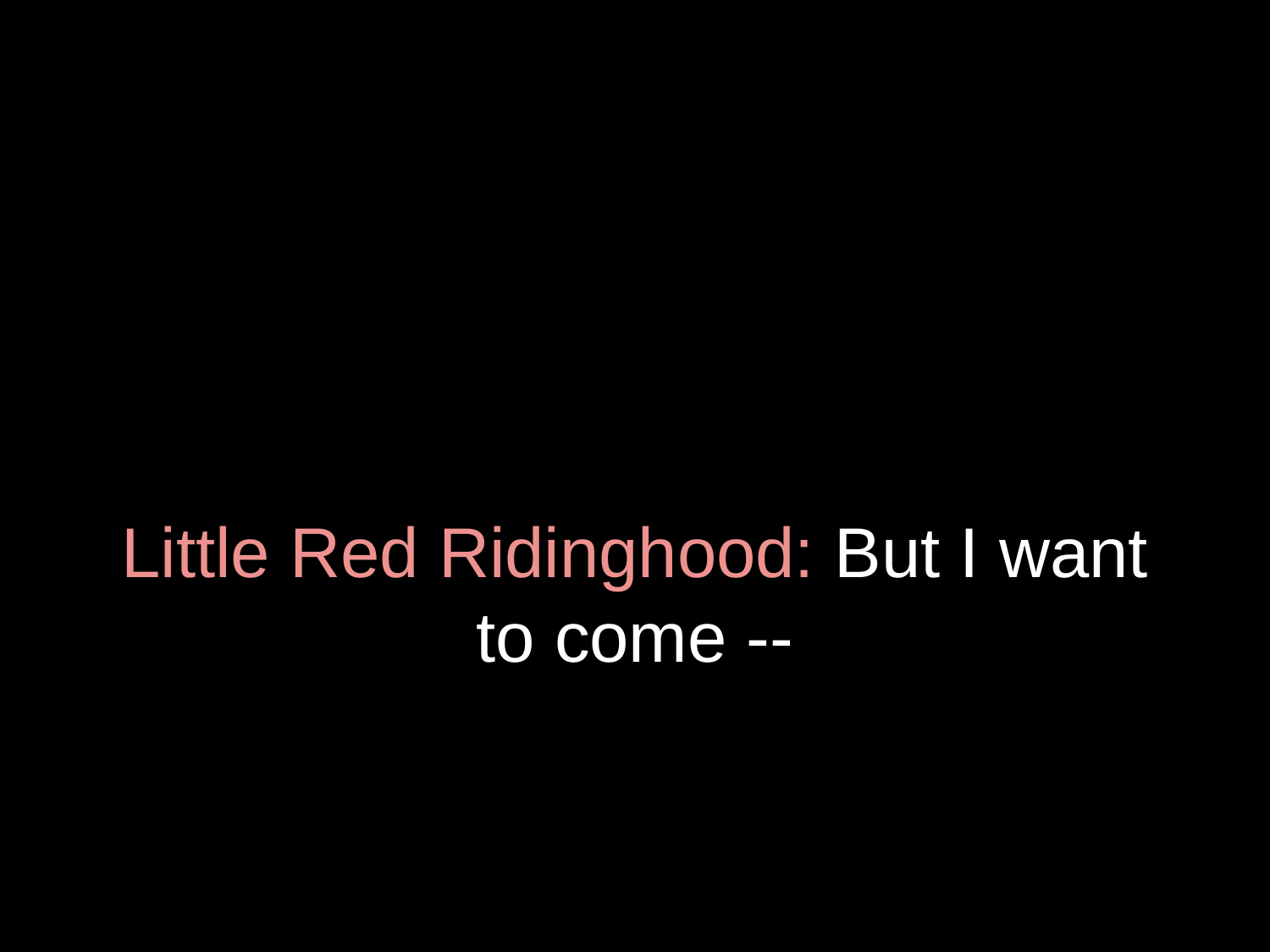

# Little Red Ridinghood: But I want to come --